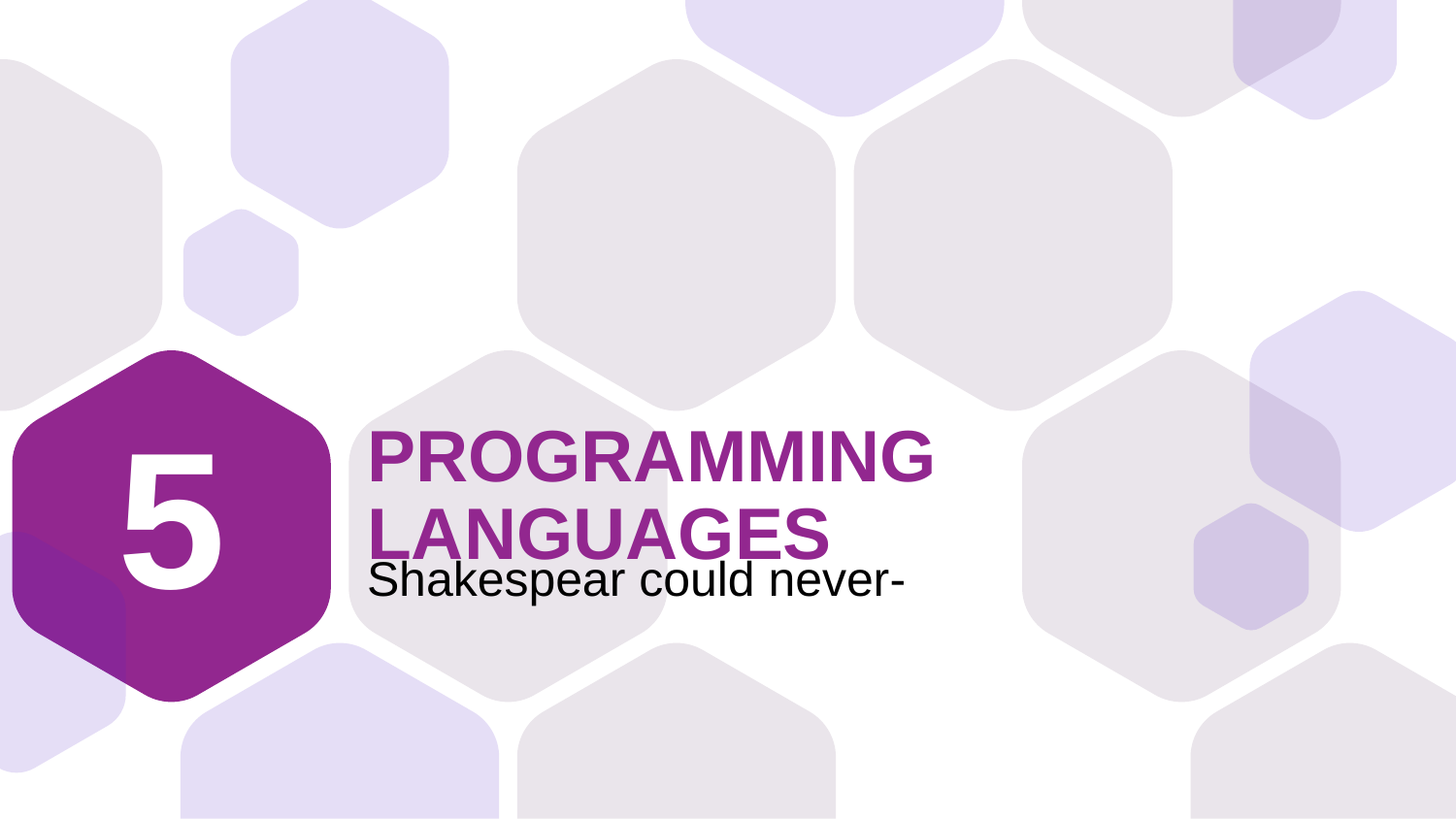

5
# PROGRAMMING LANGUAGES
Shakespear could never-